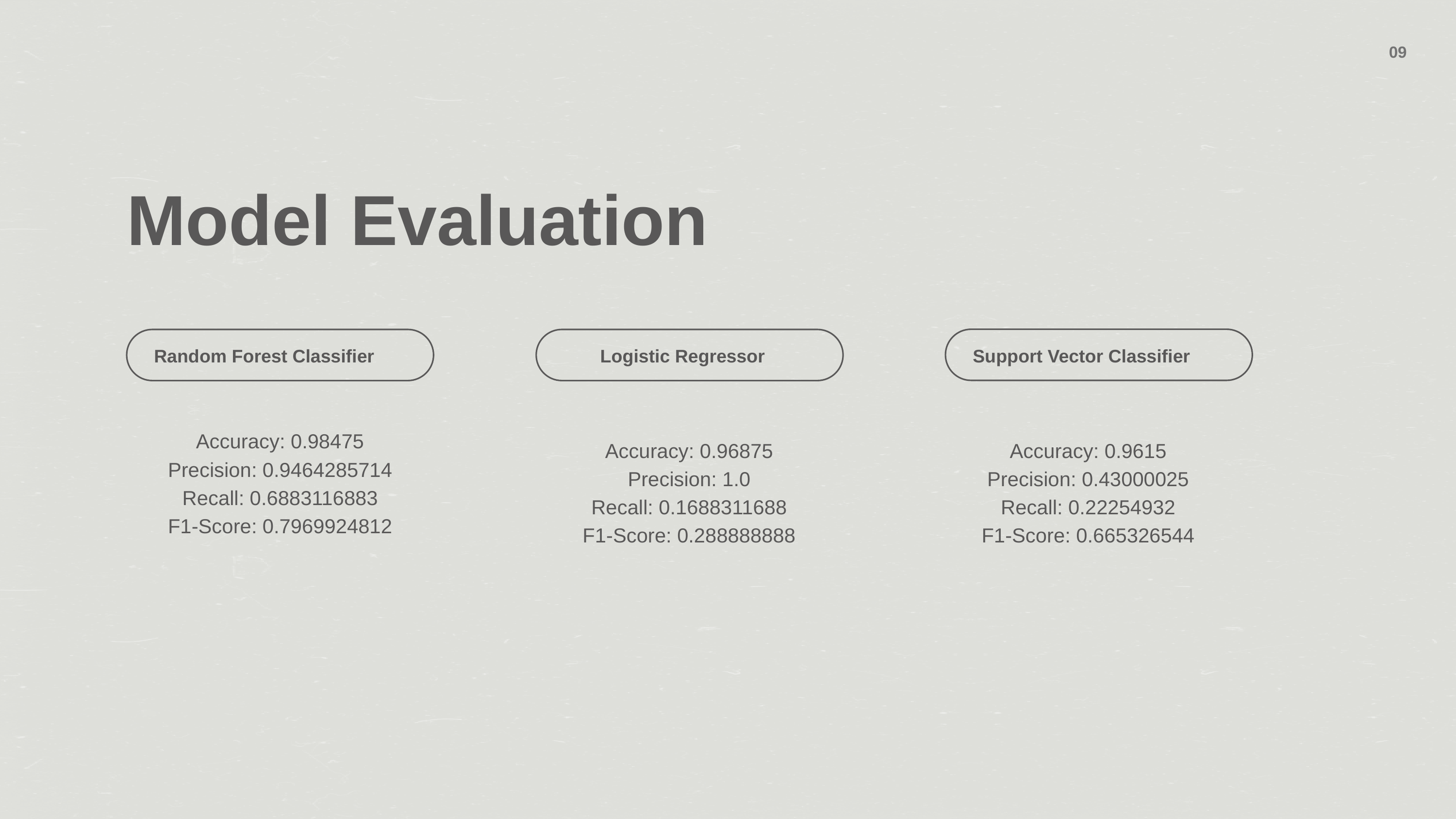

09
Model Evaluation

Support Vector Classifier
Random Forest Classifier
Logistic Regressor

Accuracy: 0.98475
Precision: 0.9464285714
Recall: 0.6883116883
F1-Score: 0.7969924812

Accuracy: 0.96875
Precision: 1.0
Recall: 0.1688311688
F1-Score: 0.288888888

Accuracy: 0.9615
Precision: 0.43000025
Recall: 0.22254932
F1-Score: 0.665326544